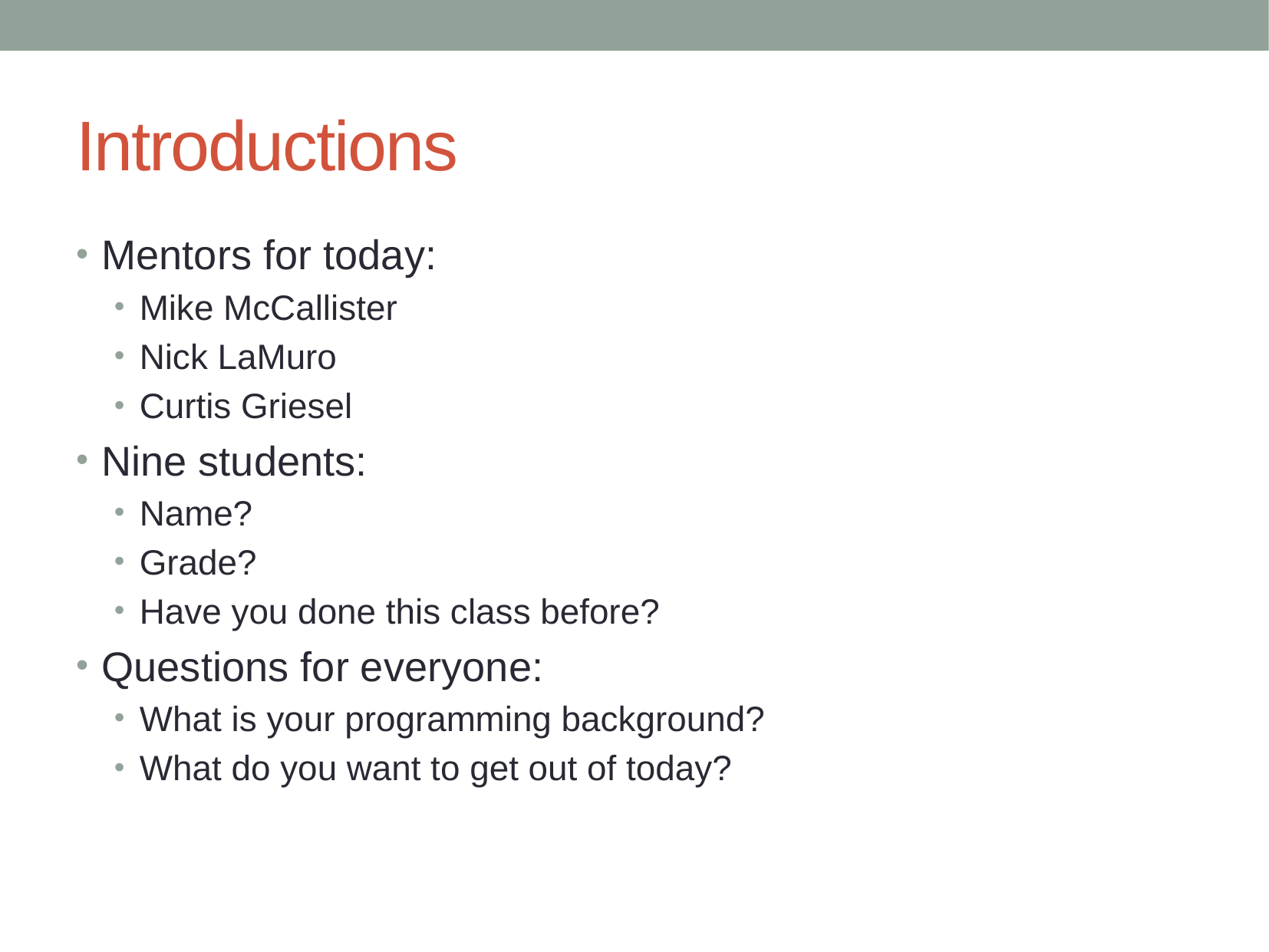

# Introductions
Mentors for today:
Mike McCallister
Nick LaMuro
Curtis Griesel
Nine students:
Name?
Grade?
Have you done this class before?
Questions for everyone:
What is your programming background?
What do you want to get out of today?